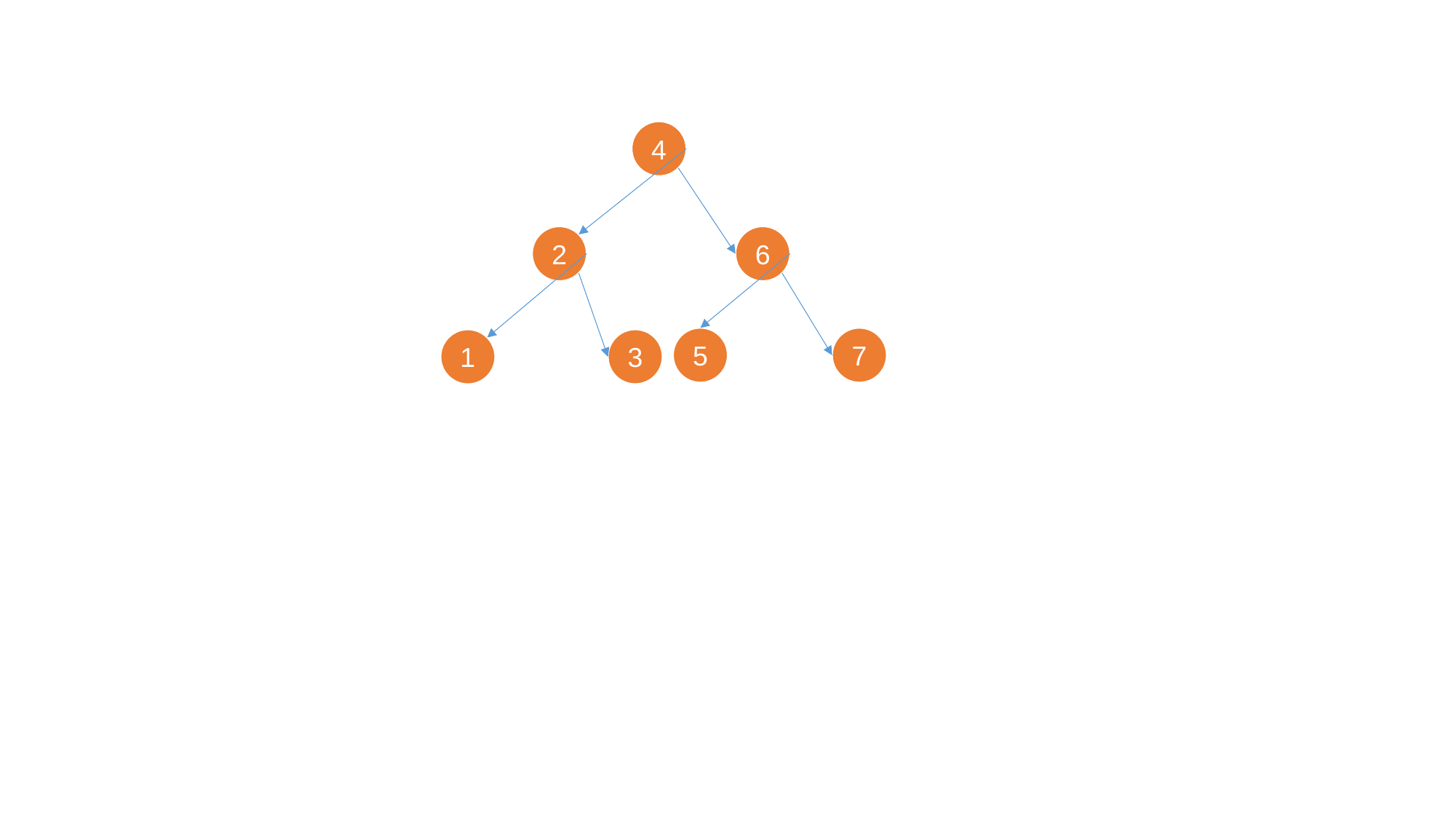

4
2
6
5
7
3
1